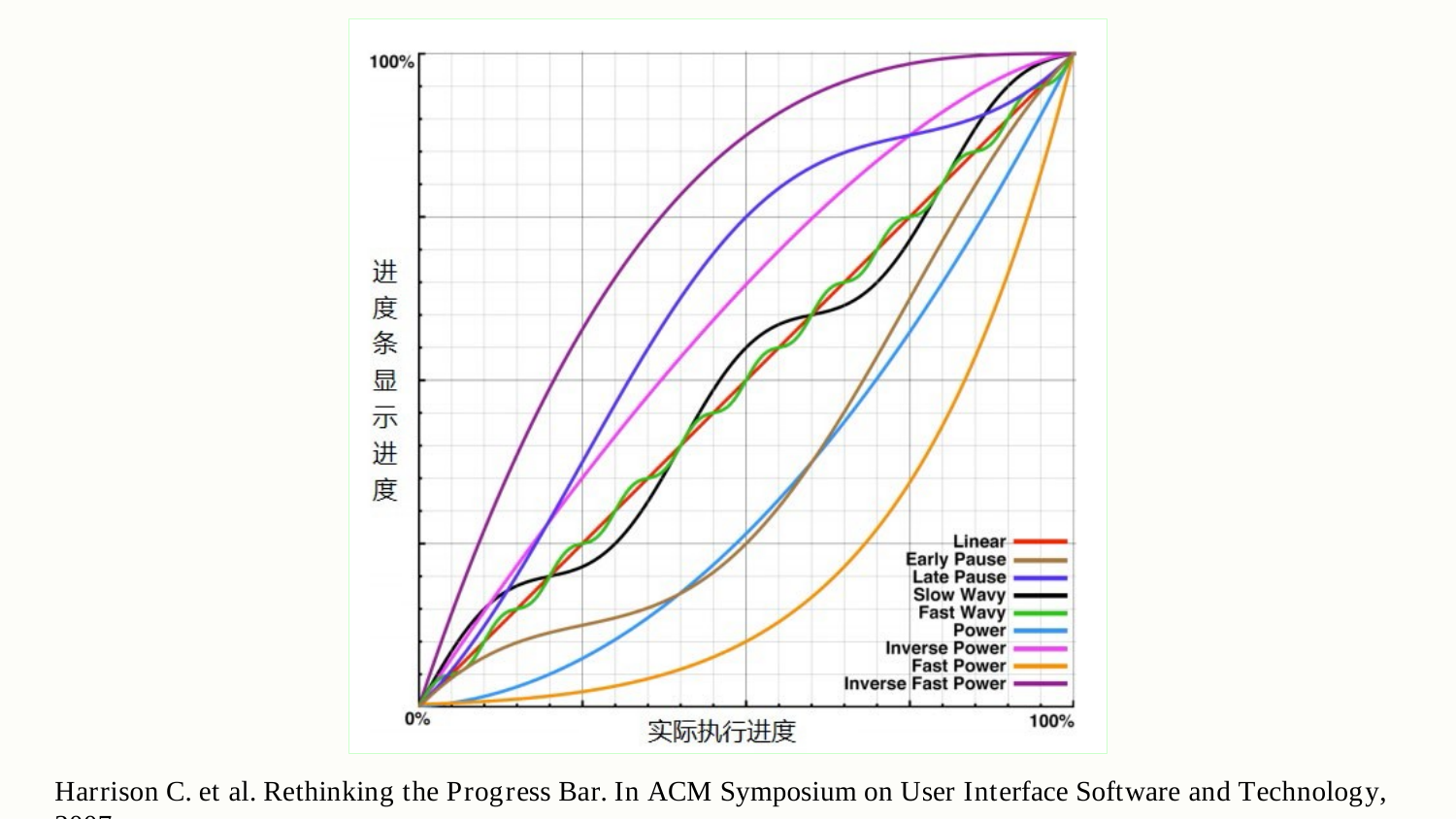

Harrison C. et al. Rethinking the Progress Bar. In ACM Symposium on User Interface Software and Technology, 2007